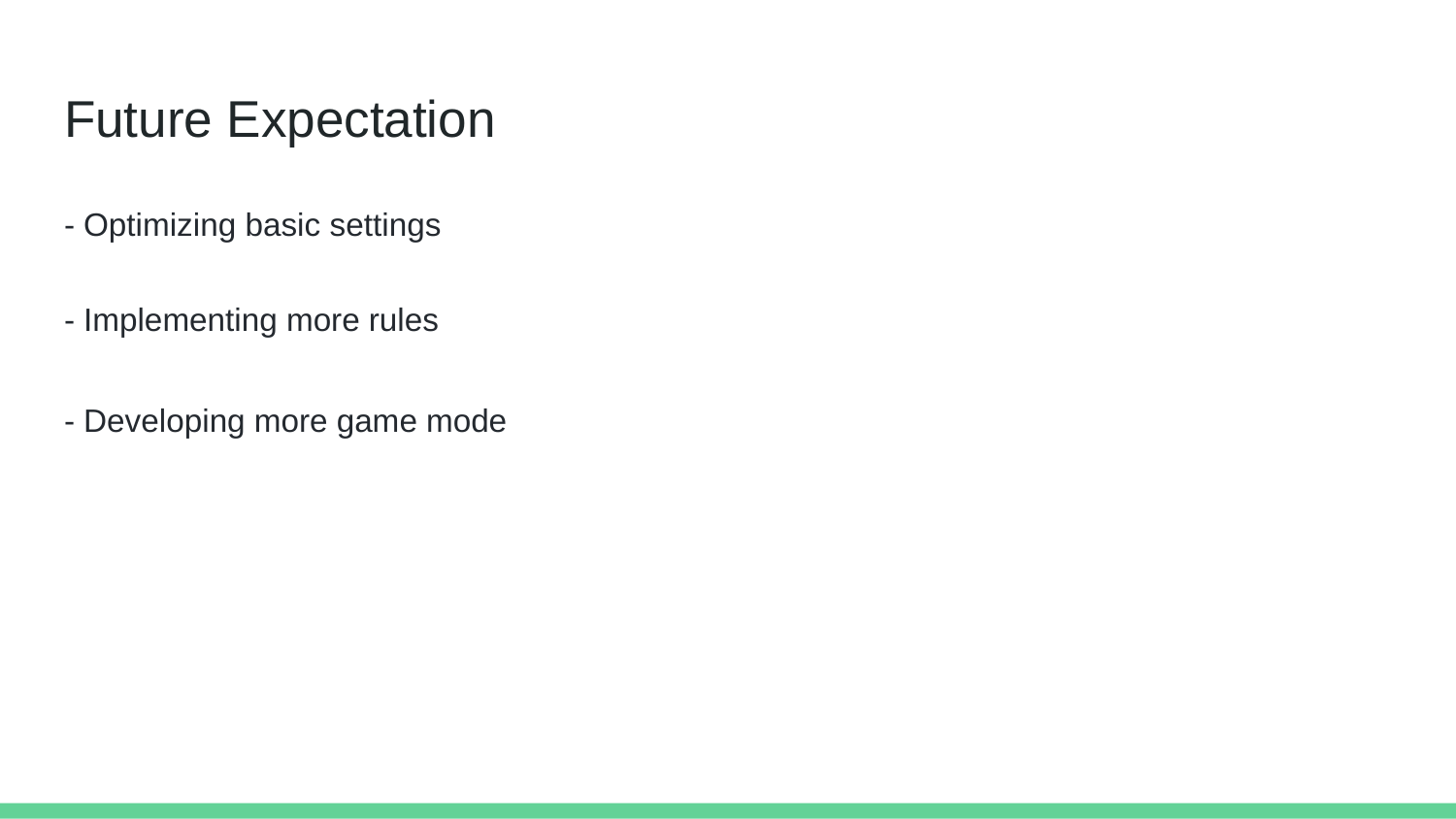

# Future Expectation
- Optimizing basic settings

- Implementing more rules

- Developing more game mode